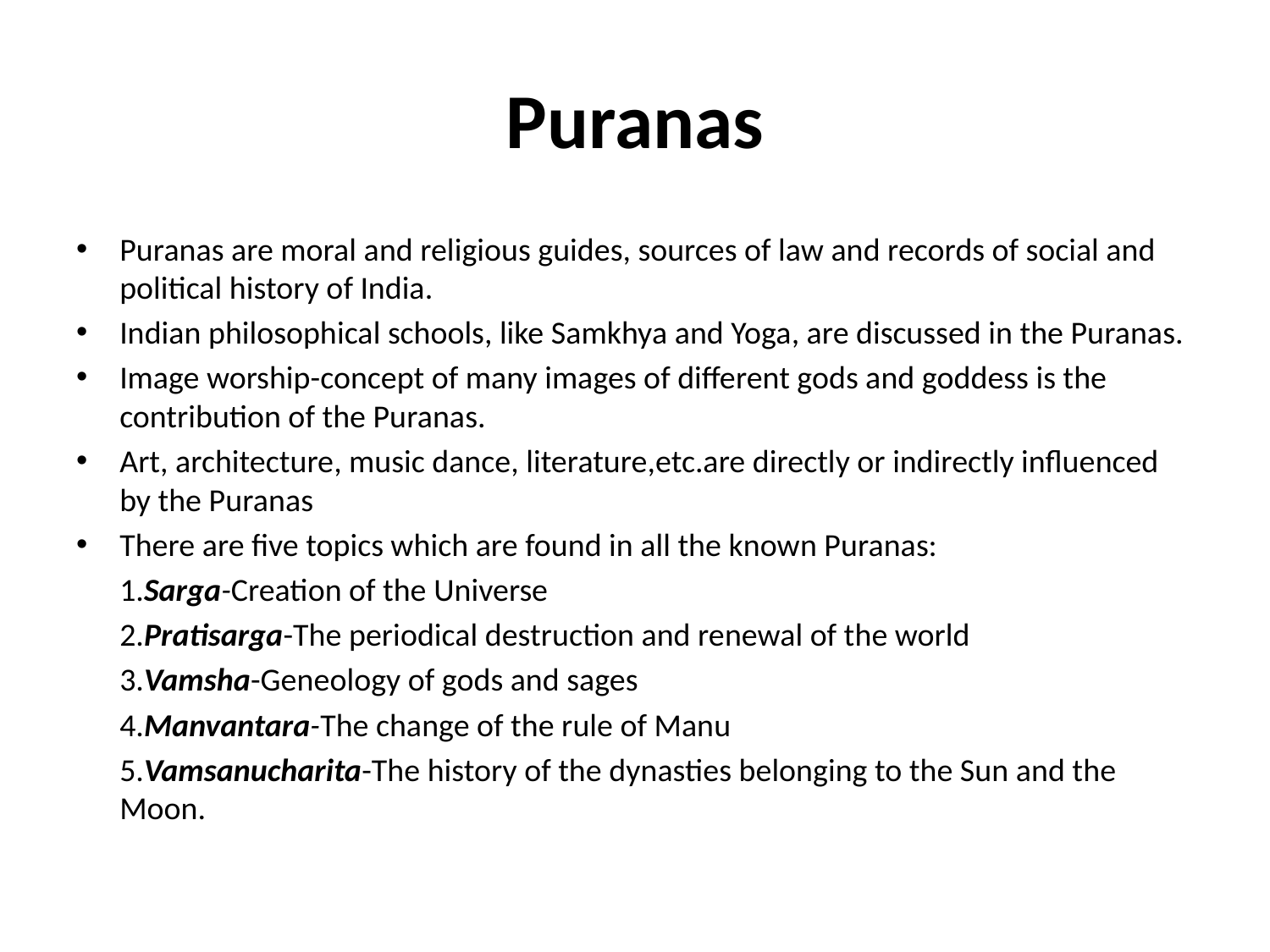

# Puranas
Puranas are moral and religious guides, sources of law and records of social and political history of India.
Indian philosophical schools, like Samkhya and Yoga, are discussed in the Puranas.
Image worship-concept of many images of different gods and goddess is the contribution of the Puranas.
Art, architecture, music dance, literature,etc.are directly or indirectly influenced by the Puranas
There are five topics which are found in all the known Puranas:
		1.Sarga-Creation of the Universe
		2.Pratisarga-The periodical destruction and renewal of the world
		3.Vamsha-Geneology of gods and sages
		4.Manvantara-The change of the rule of Manu
		5.Vamsanucharita-The history of the dynasties belonging to the Sun and the Moon.